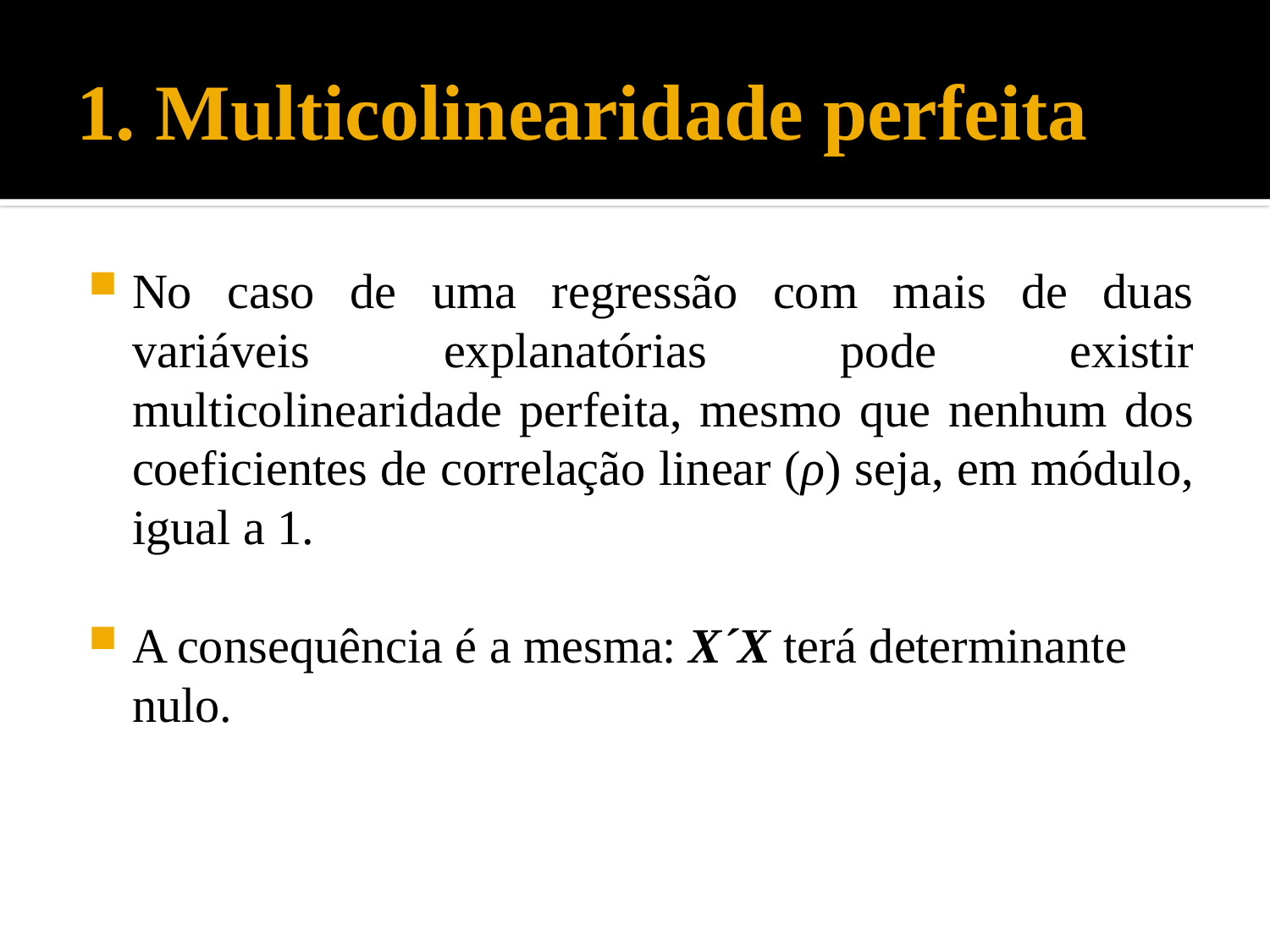

# 1. Multicolinearidade perfeita
No caso de uma regressão com mais de duas variáveis explanatórias pode existir multicolinearidade perfeita, mesmo que nenhum dos coeficientes de correlação linear (ρ) seja, em módulo, igual a 1.

A consequência é a mesma: X´X terá determinante nulo.